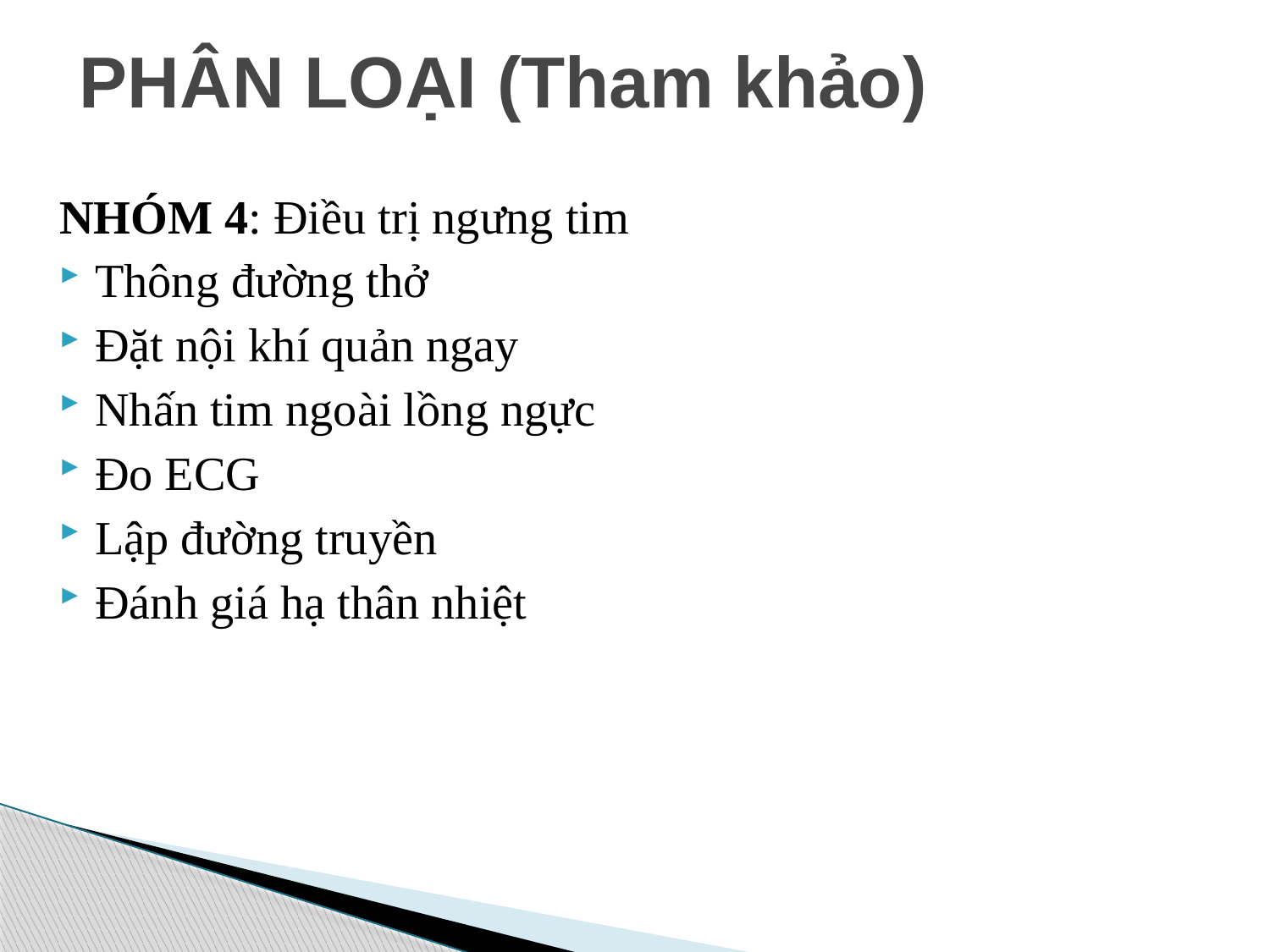

# PHÂN LOẠI (Tham khảo)
NHÓM 4: Điều trị ngưng tim
Thông đường thở
Đặt nội khí quản ngay
Nhấn tim ngoài lồng ngực
Đo ECG
Lập đường truyền
Đánh giá hạ thân nhiệt